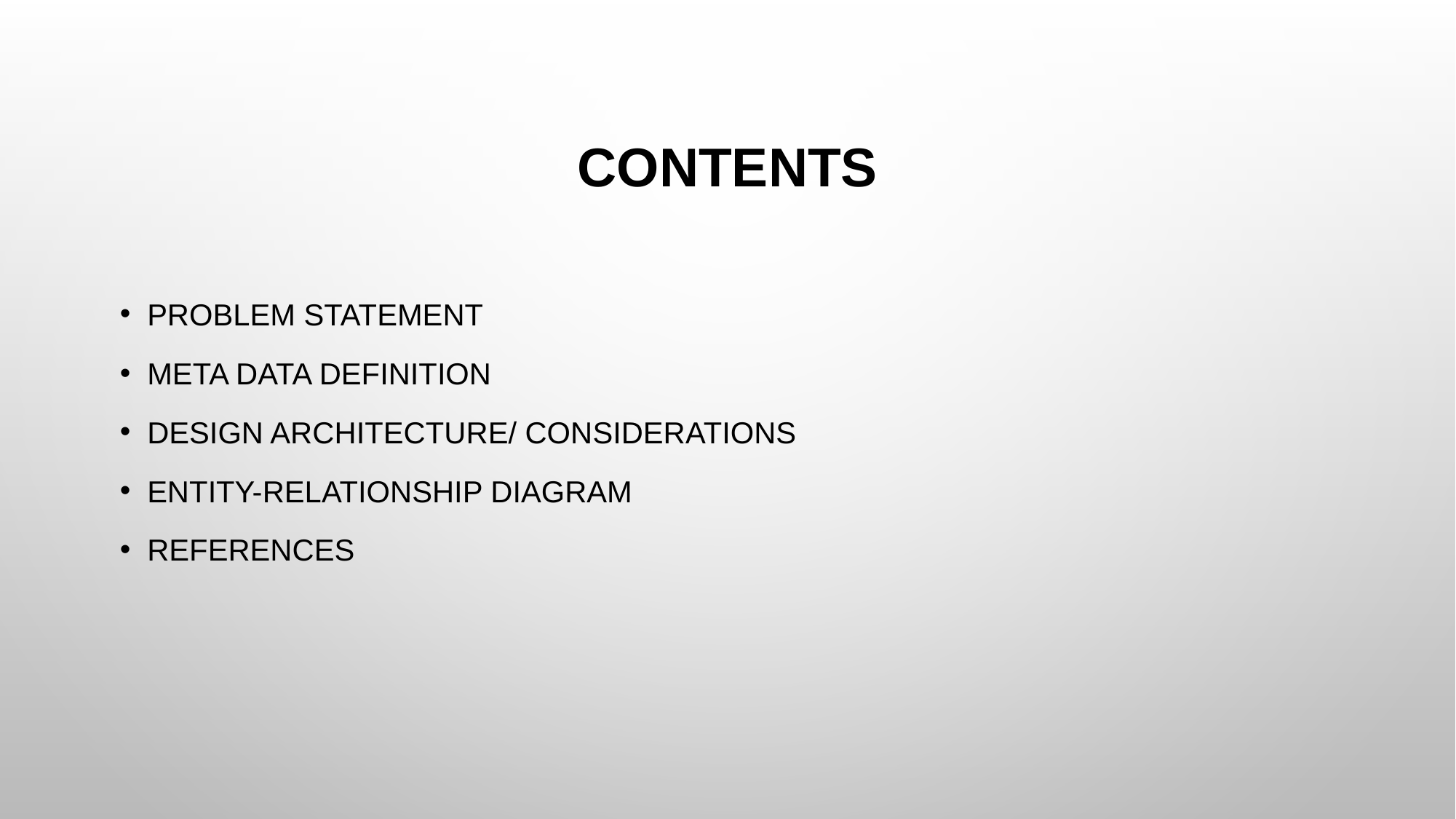

# Contents
Problem Statement
Meta data definition
Design Architecture/ Considerations
Entity-Relationship Diagram
References